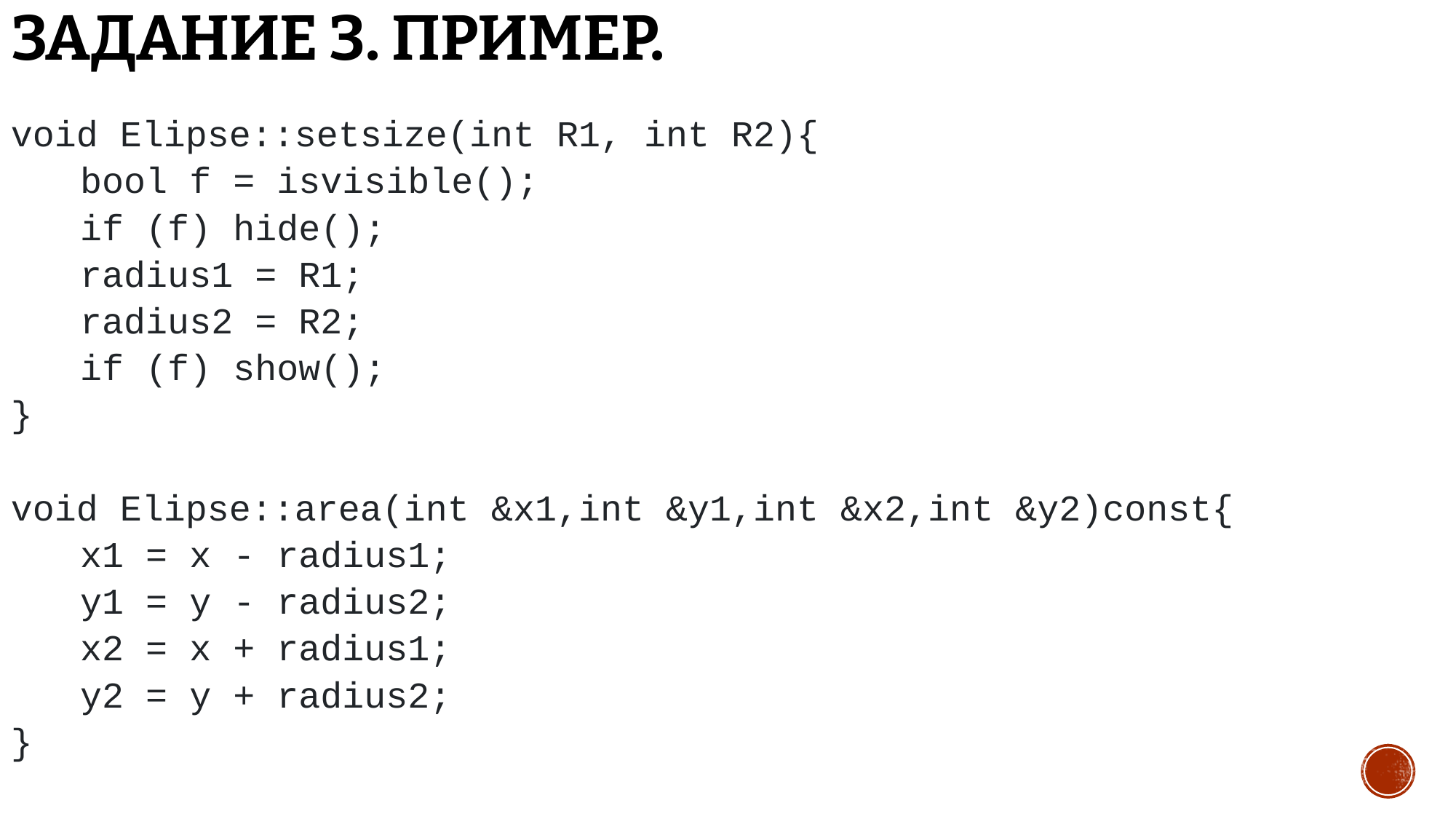

# Задание 3. Пример.
void Elipse::setsize(int R1, int R2){
	bool f = isvisible();
	if (f) hide();
	radius1 = R1;
	radius2 = R2;
	if (f) show();
}

void Elipse::area(int &x1,int &y1,int &x2,int &y2)const{
	x1 = x - radius1;
	y1 = y - radius2;
	x2 = x + radius1;
	y2 = y + radius2;
}